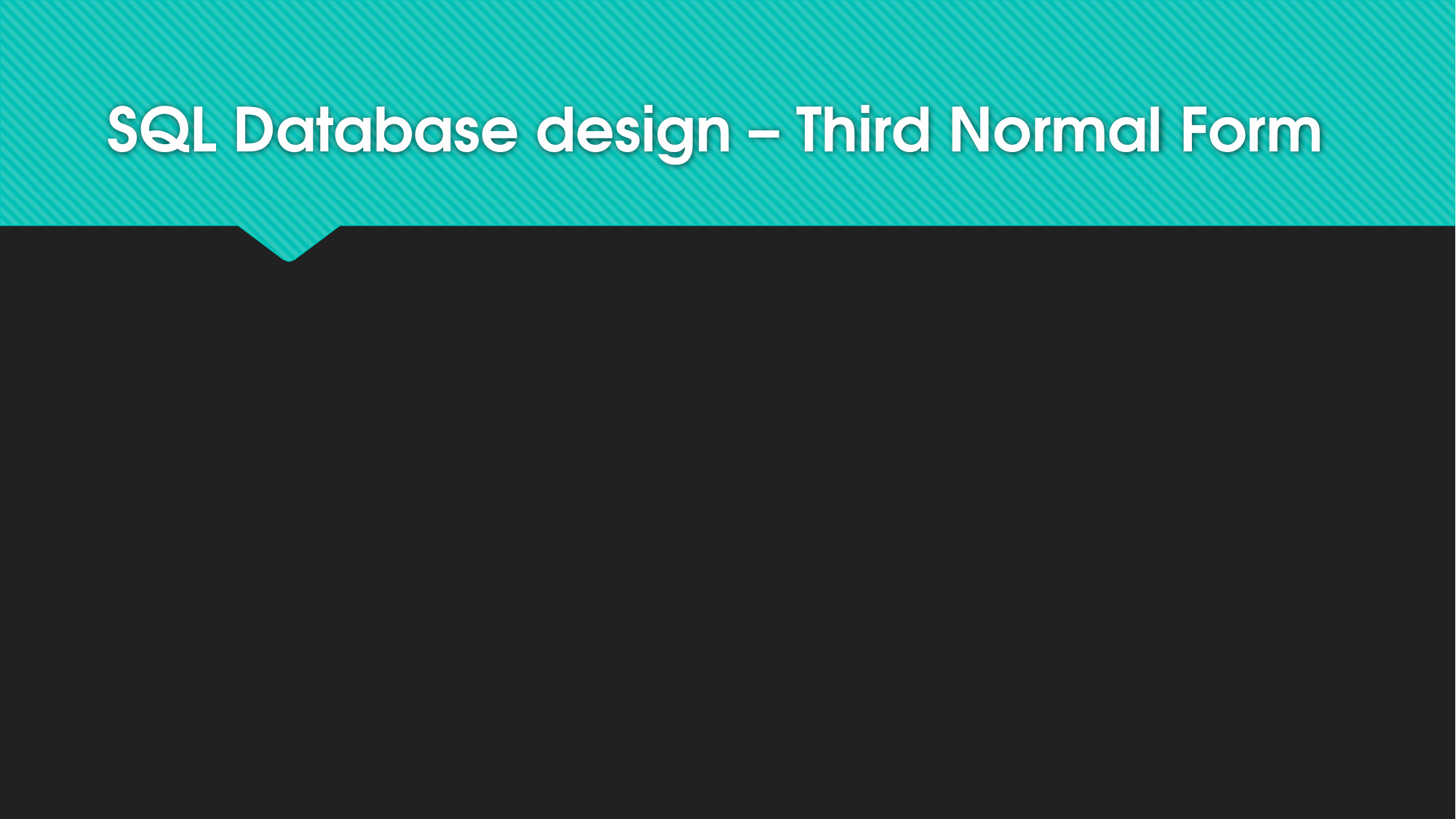

# SQL Database design – Third Normal Form